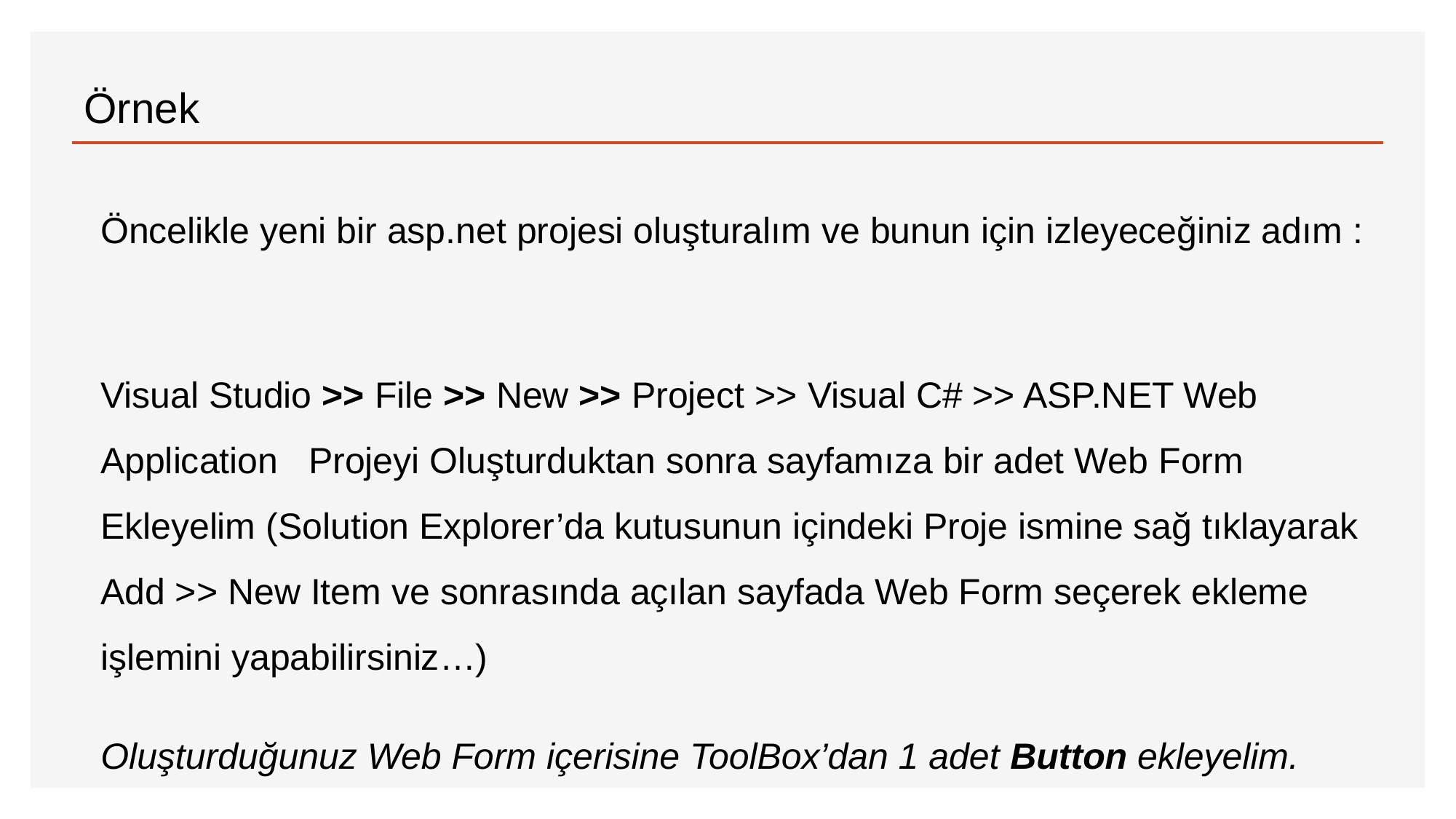

# Örnek
Öncelikle yeni bir asp.net projesi oluşturalım ve bunun için izleyeceğiniz adım :
Visual Studio >> File >> New >> Project >> Visual C# >> ASP.NET Web Application   Projeyi Oluşturduktan sonra sayfamıza bir adet Web Form Ekleyelim (Solution Explorer’da kutusunun içindeki Proje ismine sağ tıklayarak Add >> New Item ve sonrasında açılan sayfada Web Form seçerek ekleme işlemini yapabilirsiniz…)
Oluşturduğunuz Web Form içerisine ToolBox’dan 1 adet Button ekleyelim.